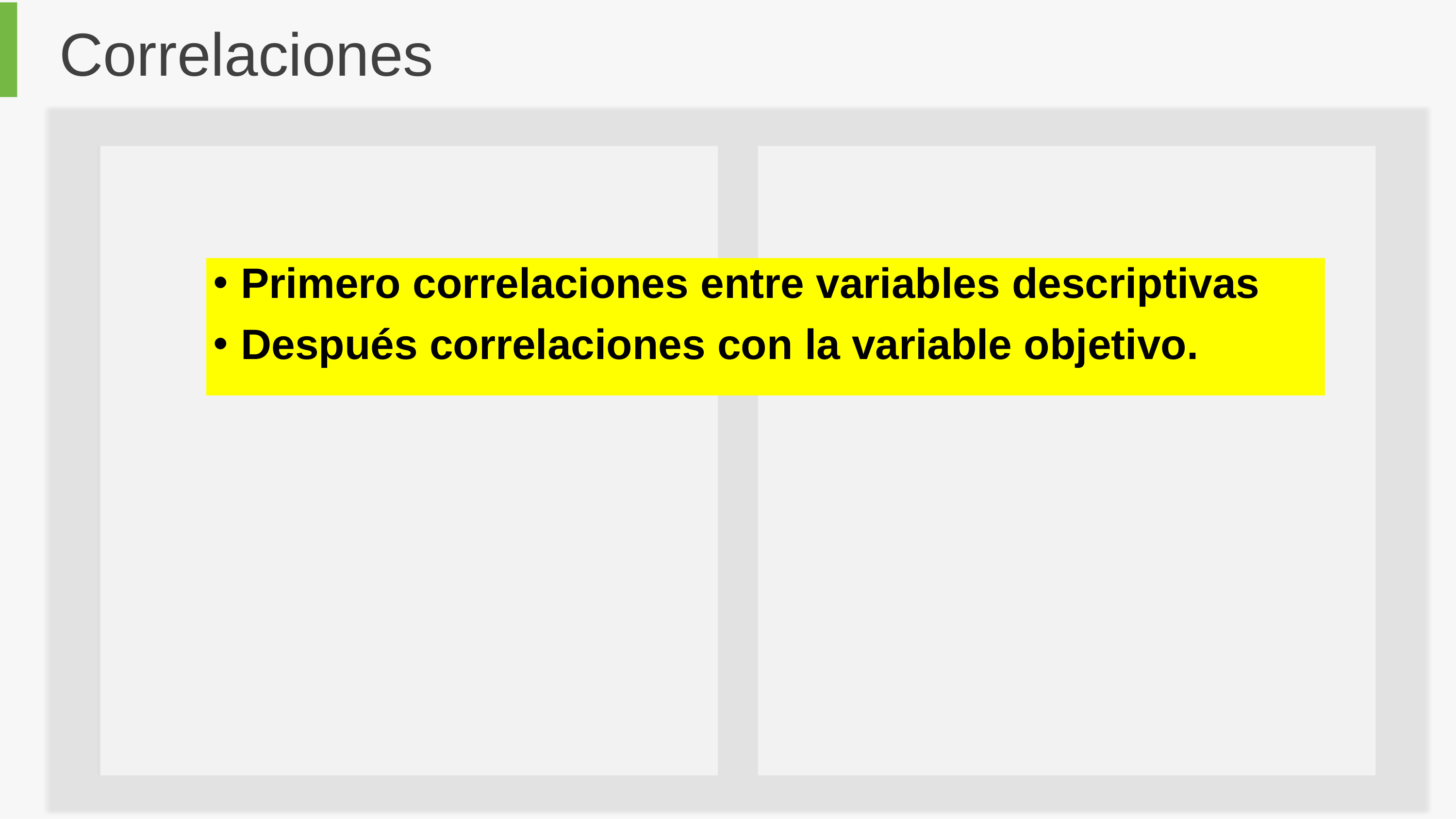

Correlaciones

Primero correlaciones entre variables descriptivas
Después correlaciones con la variable objetivo.